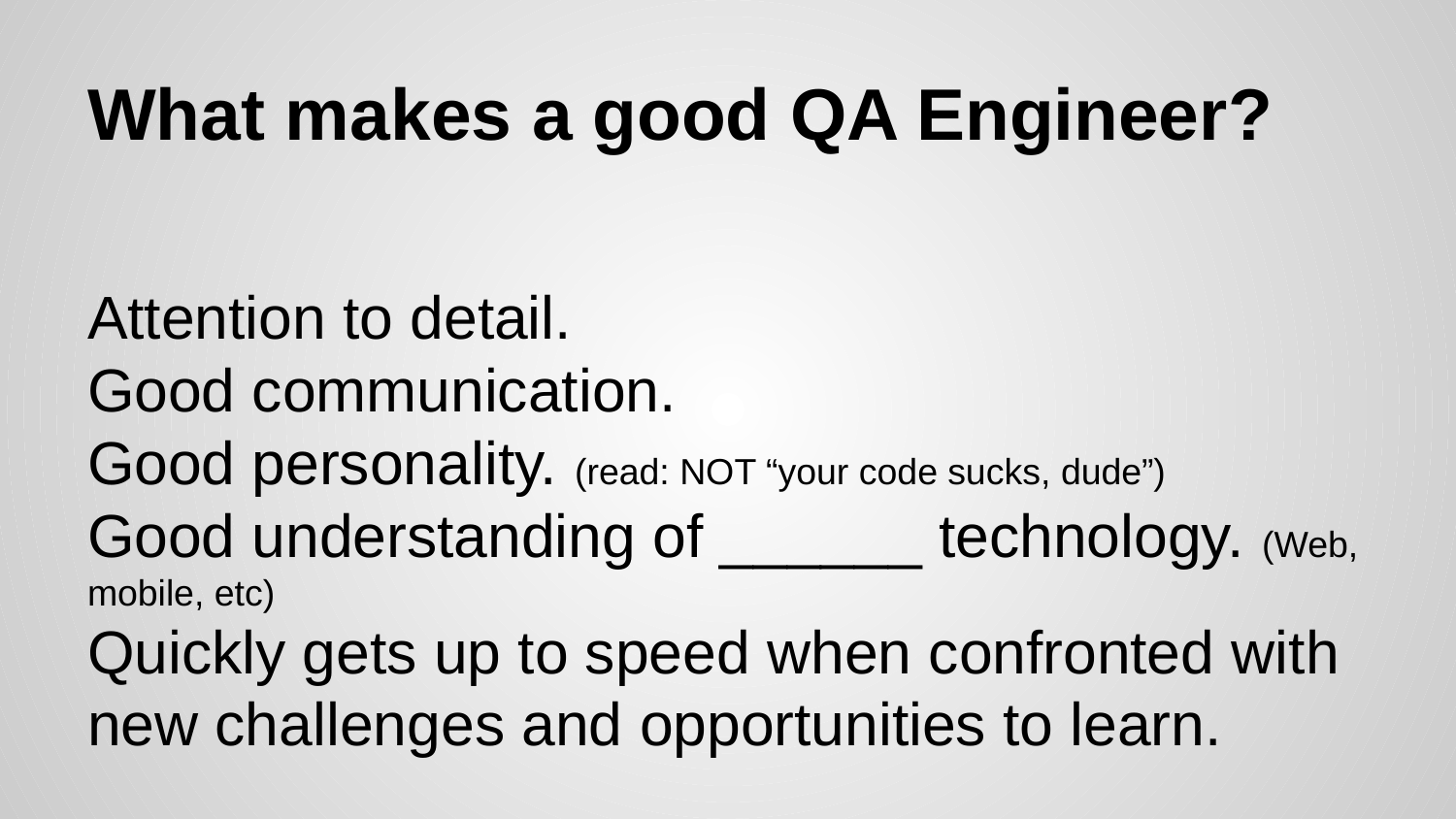

# What makes a good QA Engineer?

Attention to detail.
Good communication.
Good personality. (read: NOT “your code sucks, dude”)
Good understanding of ______ technology. (Web, mobile, etc)
Quickly gets up to speed when confronted with new challenges and opportunities to learn.